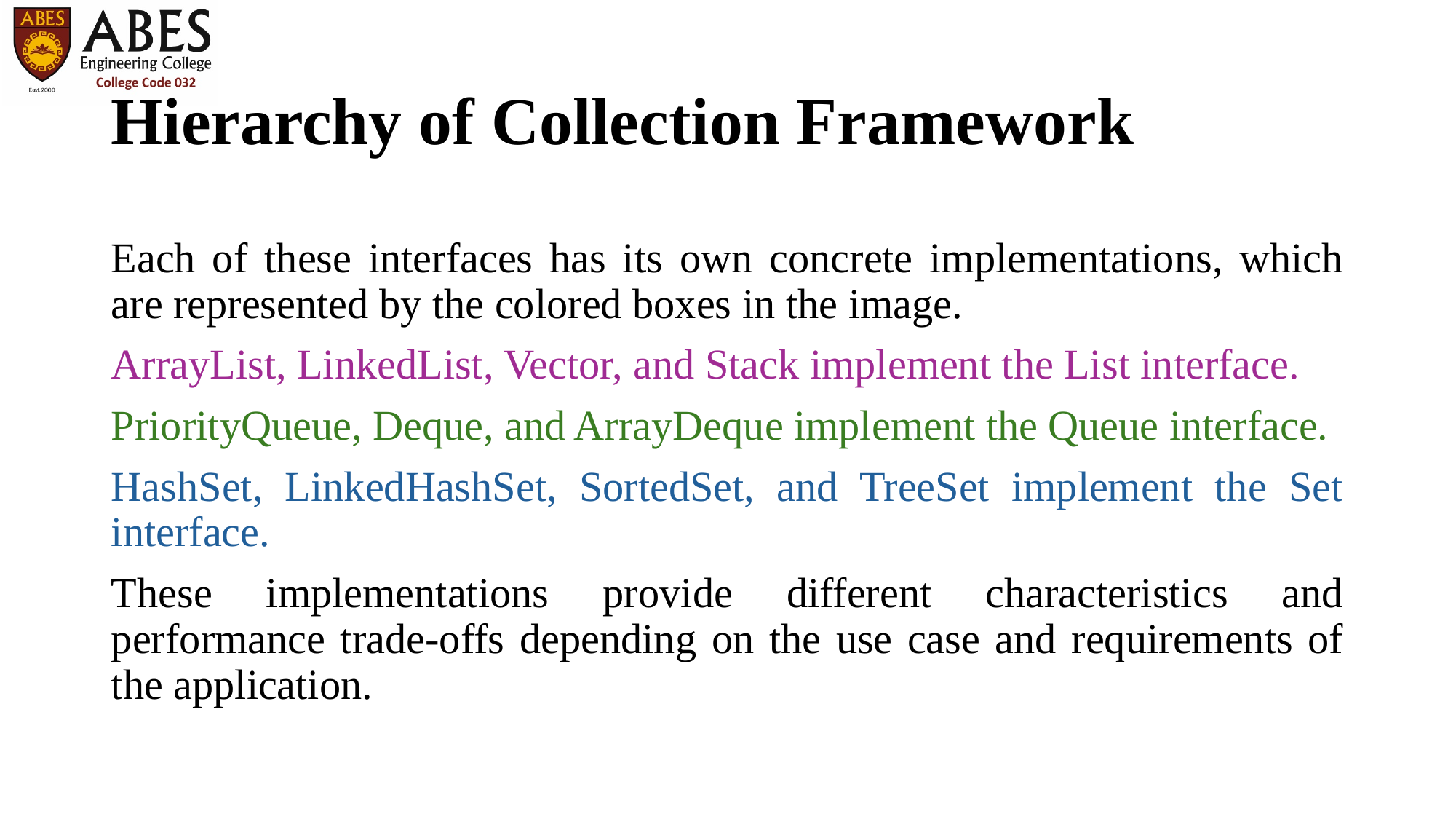

# Hierarchy of Collection Framework
Each of these interfaces has its own concrete implementations, which are represented by the colored boxes in the image.
ArrayList, LinkedList, Vector, and Stack implement the List interface.
PriorityQueue, Deque, and ArrayDeque implement the Queue interface.
HashSet, LinkedHashSet, SortedSet, and TreeSet implement the Set interface.
These implementations provide different characteristics and performance trade-offs depending on the use case and requirements of the application.